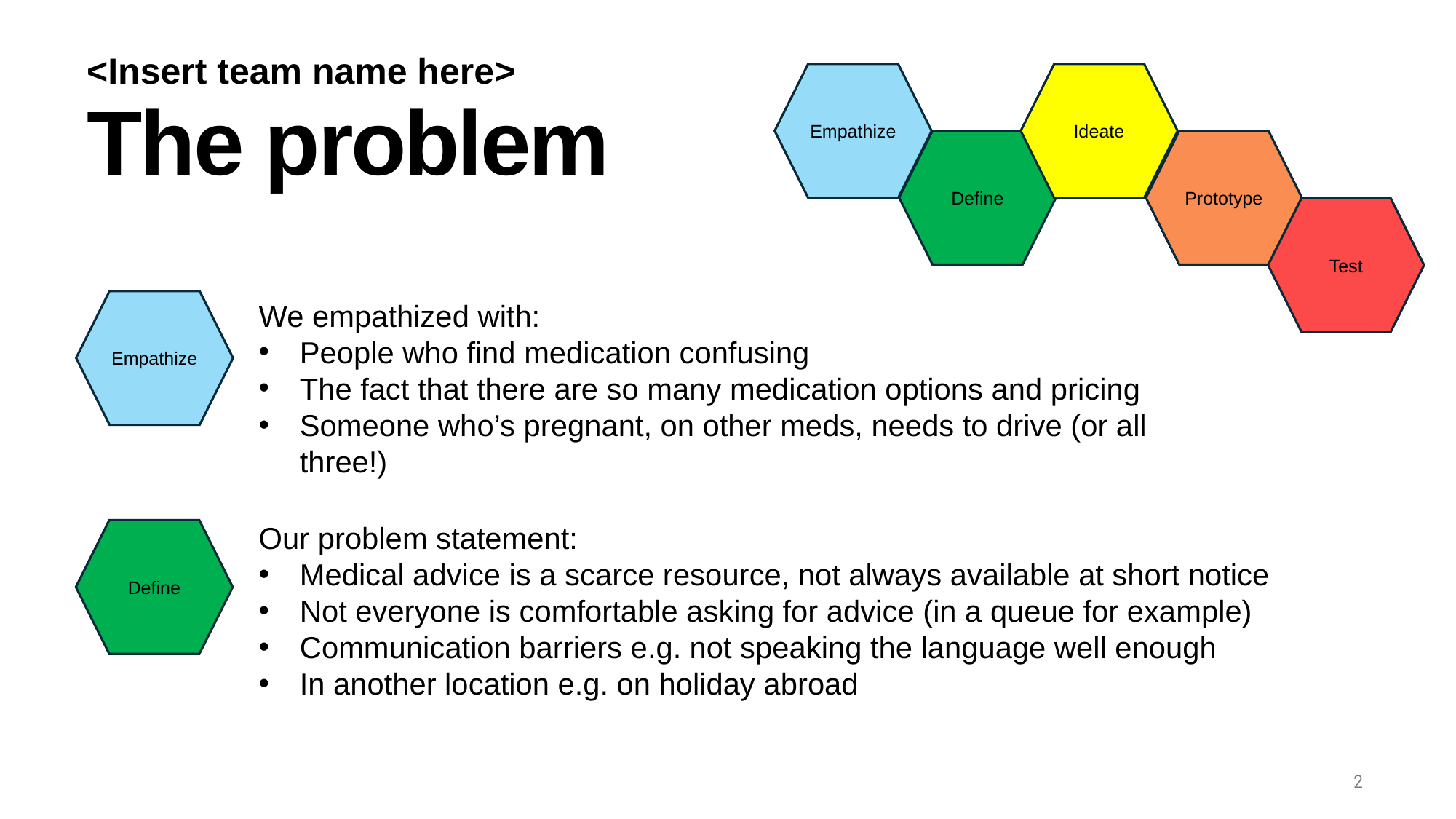

<Insert team name here>
Empathize
Ideate
# The problem
Define
Prototype
Test
Empathize
We empathized with:
People who find medication confusing
The fact that there are so many medication options and pricing
Someone who’s pregnant, on other meds, needs to drive (or all three!)

Our problem statement:
Medical advice is a scarce resource, not always available at short notice
Not everyone is comfortable asking for advice (in a queue for example)
Communication barriers e.g. not speaking the language well enough
In another location e.g. on holiday abroad

Define
2